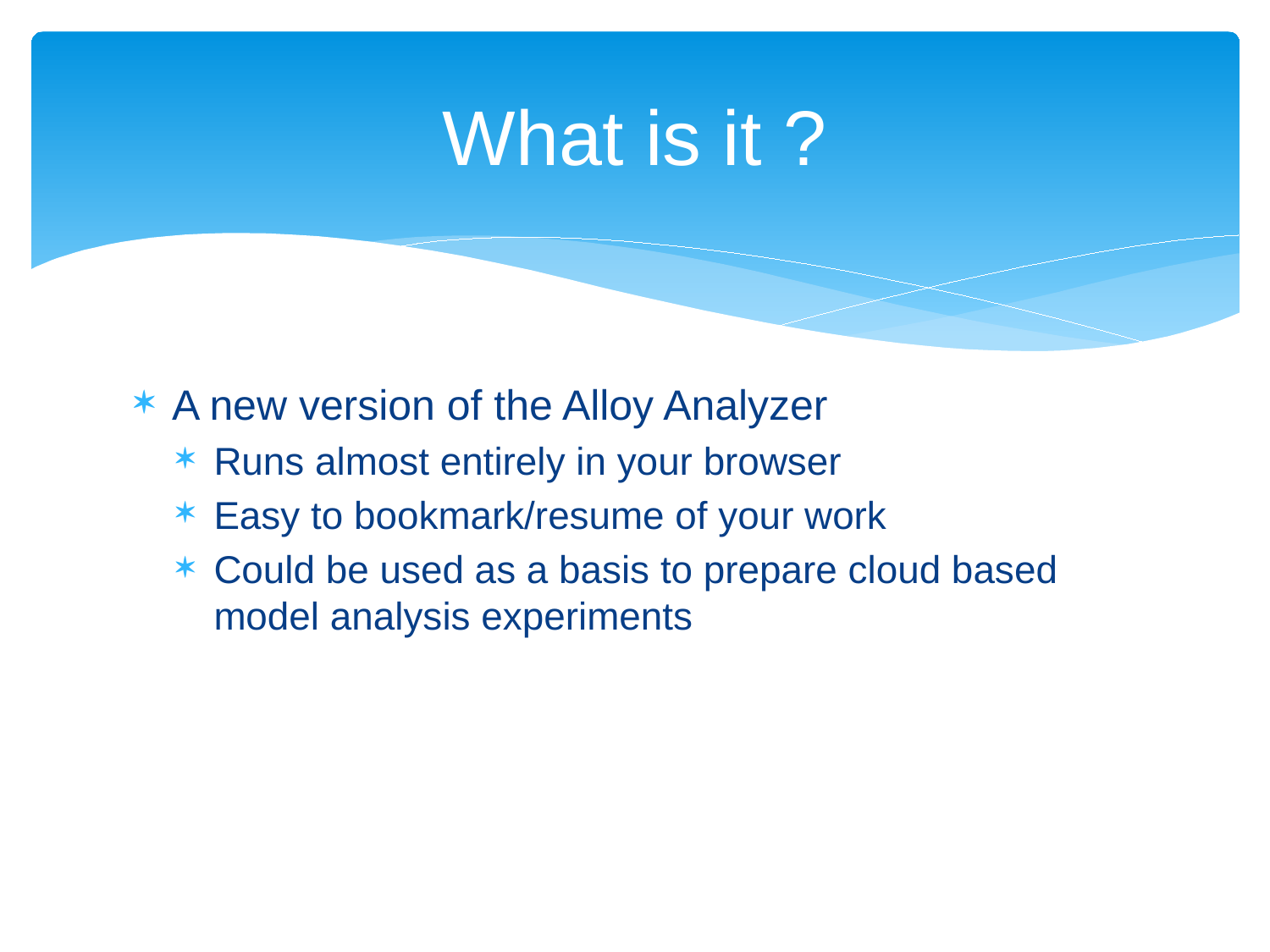

# What is it ?
A new version of the Alloy Analyzer
Runs almost entirely in your browser
Easy to bookmark/resume of your work
Could be used as a basis to prepare cloud based model analysis experiments